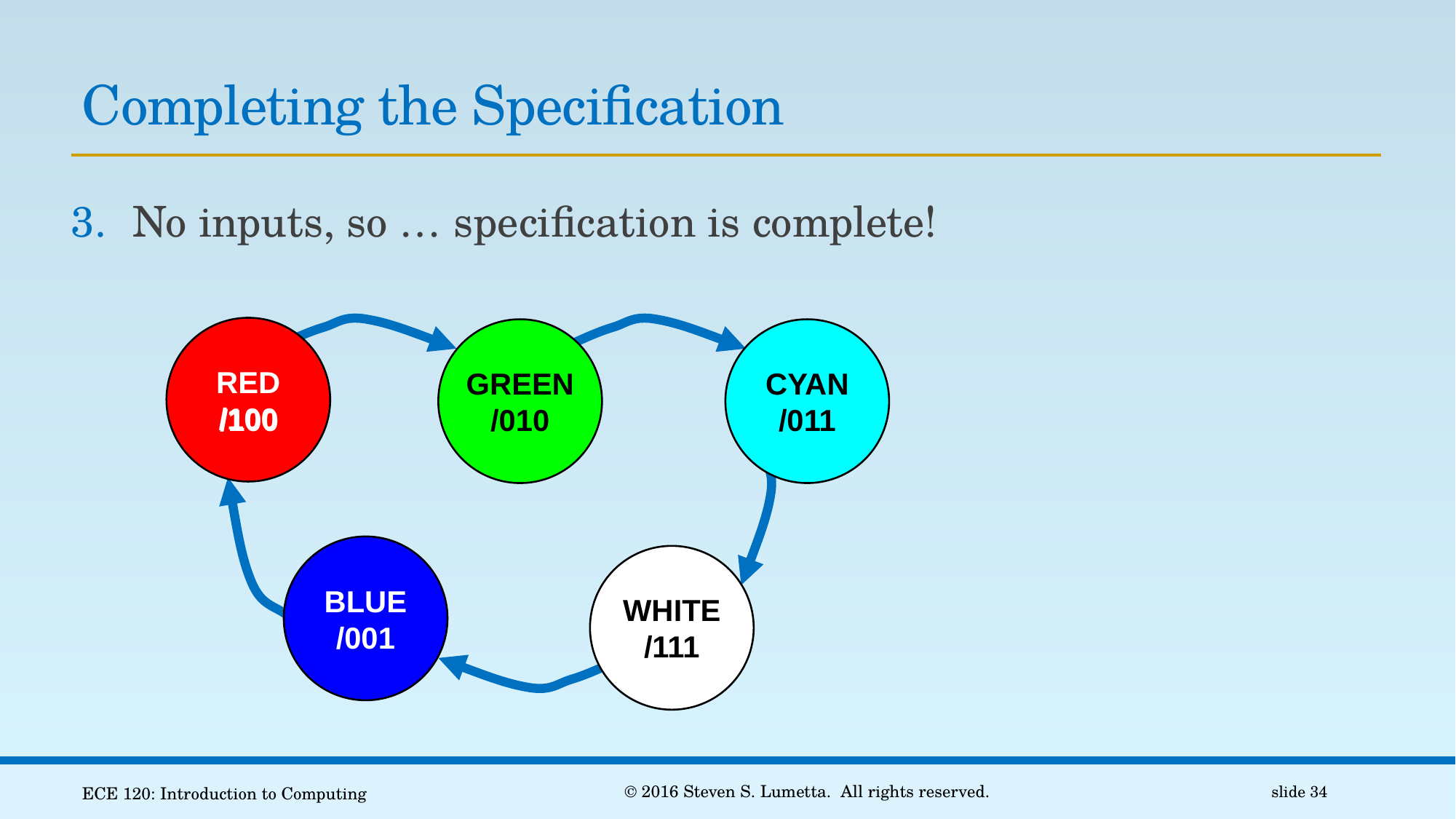

# Completing the Specification
No inputs, so … specification is complete!
RED
/100

GREEN
/010

CYAN
/011
/100

WHITE
/111
BLUE
/001

ECE 120: Introduction to Computing
© 2016 Steven S. Lumetta.  All rights reserved.
slide 34